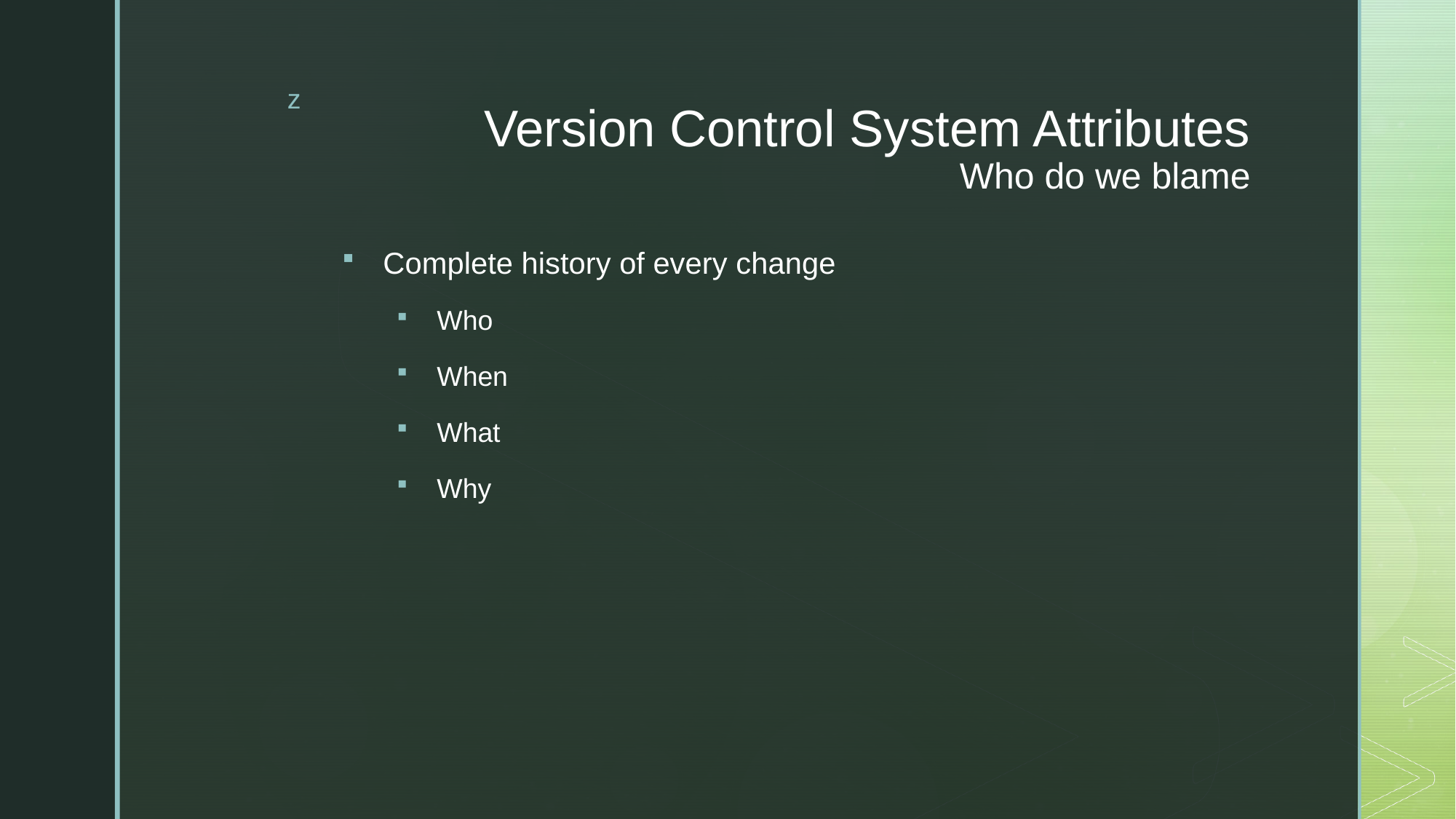

# Version Control System Attributes Who do we blame
Complete history of every change
Who
When
What
Why